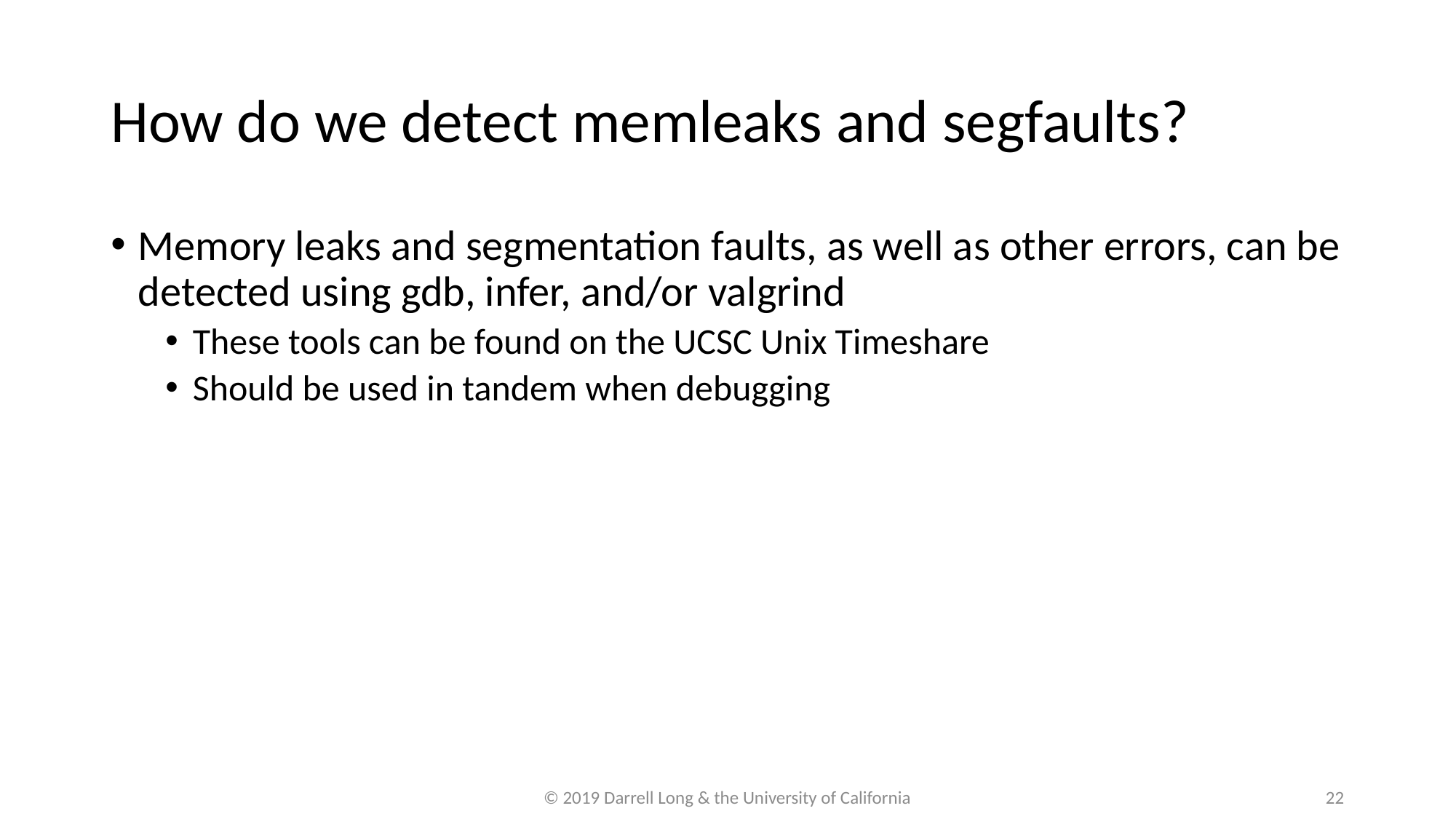

# How do we detect memleaks and segfaults?
Memory leaks and segmentation faults, as well as other errors, can be detected using gdb, infer, and/or valgrind
These tools can be found on the UCSC Unix Timeshare
Should be used in tandem when debugging

© 2019 Darrell Long & the University of California
22